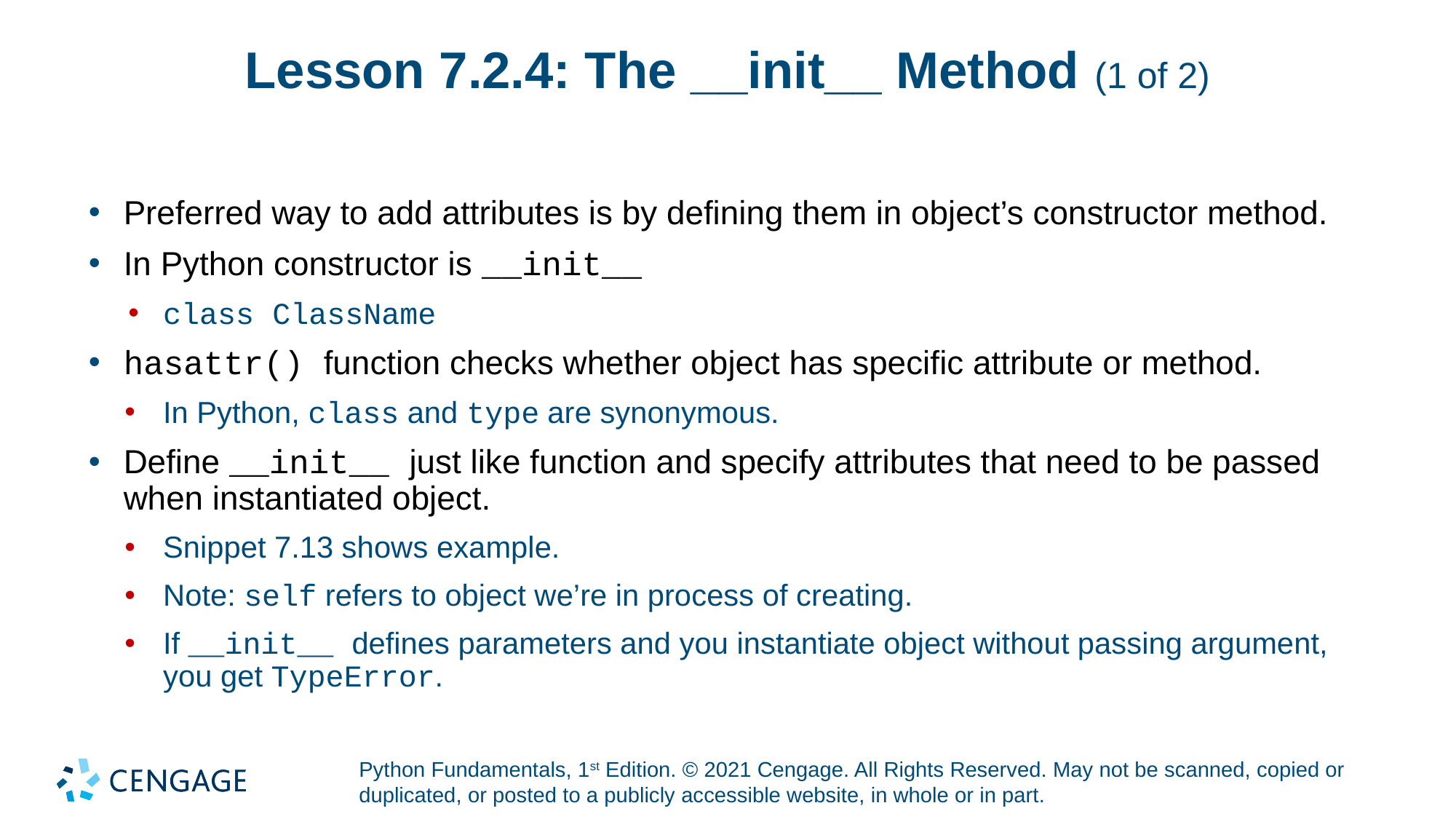

# Lesson 7.2.4: The __init__ Method (1 of 2)
Preferred way to add attributes is by defining them in object’s constructor method.
In Python constructor is __init__
class ClassName
hasattr() function checks whether object has specific attribute or method.
In Python, class and type are synonymous.
Define __init__ just like function and specify attributes that need to be passed when instantiated object.
Snippet 7.13 shows example.
Note: self refers to object we’re in process of creating.
If __init__ defines parameters and you instantiate object without passing argument, you get TypeError.